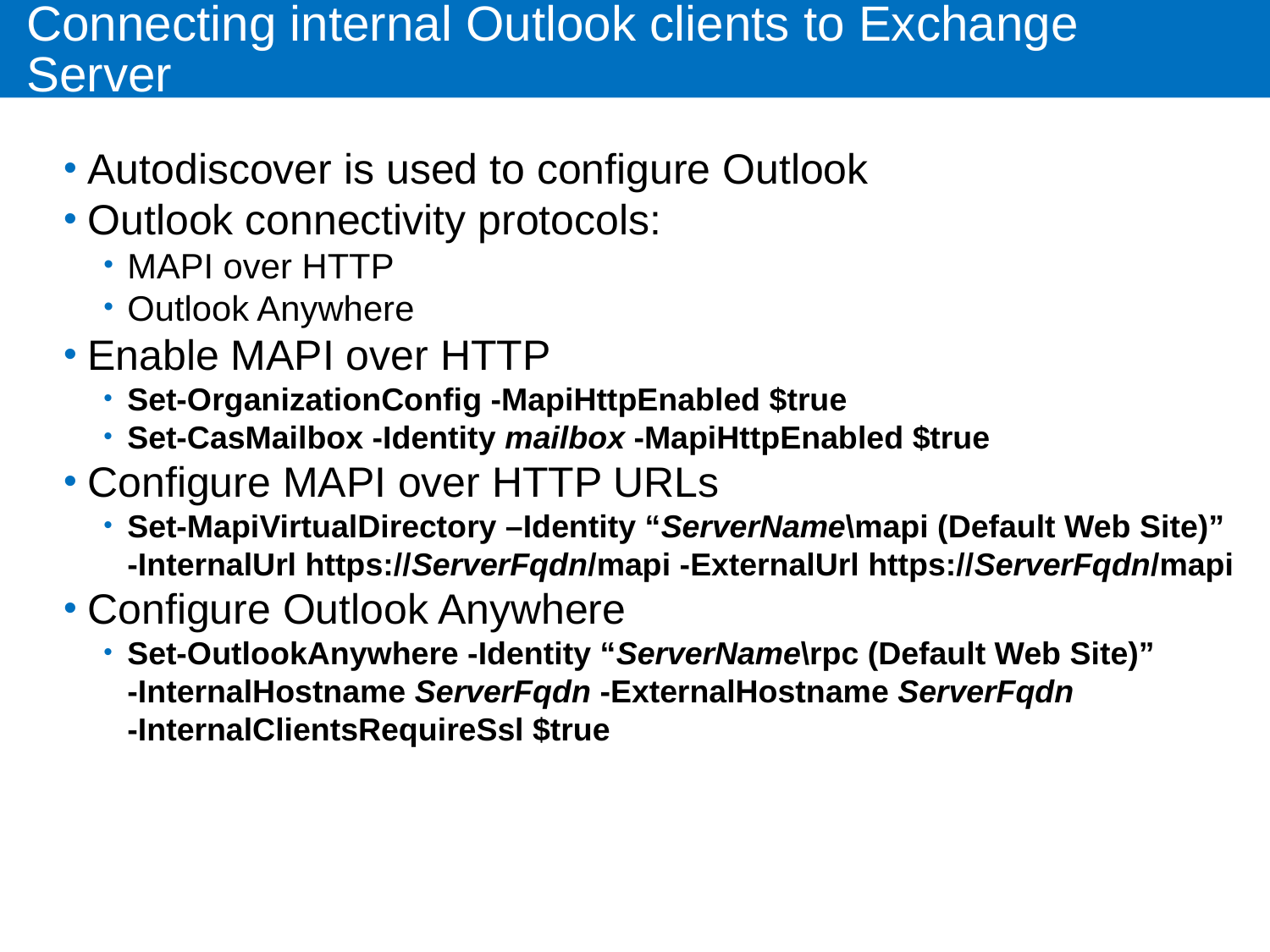

# Connecting internal Outlook clients to Exchange Server
Autodiscover is used to configure Outlook
Outlook connectivity protocols:
MAPI over HTTP
Outlook Anywhere
Enable MAPI over HTTP
Set-OrganizationConfig -MapiHttpEnabled $true
Set-CasMailbox -Identity mailbox -MapiHttpEnabled $true
Configure MAPI over HTTP URLs
Set-MapiVirtualDirectory –Identity “ServerName\mapi (Default Web Site)”
-InternalUrl https://ServerFqdn/mapi -ExternalUrl https://ServerFqdn/mapi
Configure Outlook Anywhere
Set-OutlookAnywhere -Identity “ServerName\rpc (Default Web Site)”
-InternalHostname ServerFqdn -ExternalHostname ServerFqdn
-InternalClientsRequireSsl $true